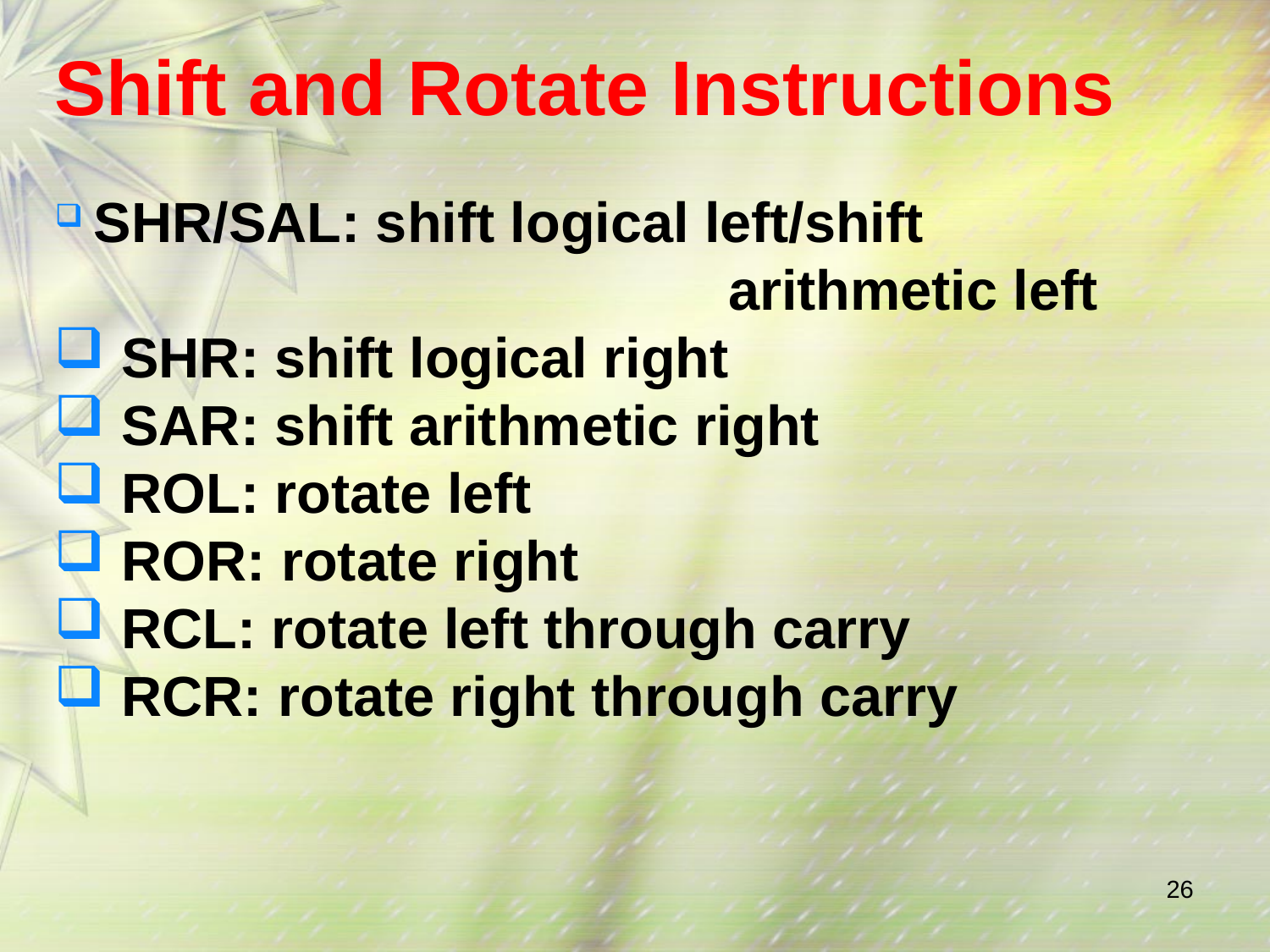

Shift and Rotate Instructions
 SHR/SAL: shift logical left/shift
                                           arithmetic left
 SHR: shift logical right
 SAR: shift arithmetic right
 ROL: rotate left
 ROR: rotate right
 RCL: rotate left through carry
 RCR: rotate right through carry
26